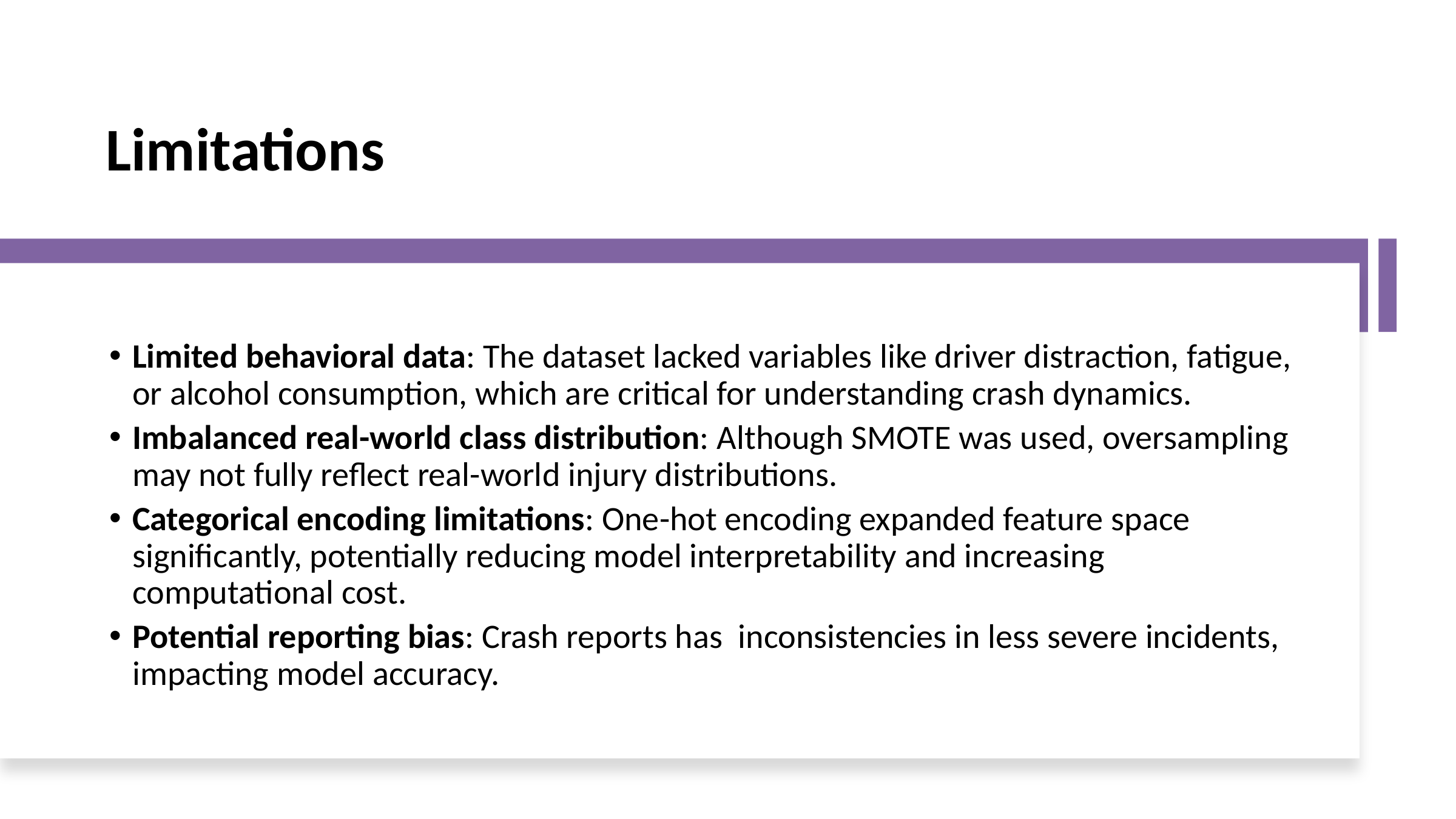

# Limitations

Limited behavioral data: The dataset lacked variables like driver distraction, fatigue, or alcohol consumption, which are critical for understanding crash dynamics.
Imbalanced real-world class distribution: Although SMOTE was used, oversampling may not fully reflect real-world injury distributions.
Categorical encoding limitations: One-hot encoding expanded feature space significantly, potentially reducing model interpretability and increasing computational cost.
Potential reporting bias: Crash reports has  inconsistencies in less severe incidents, impacting model accuracy.